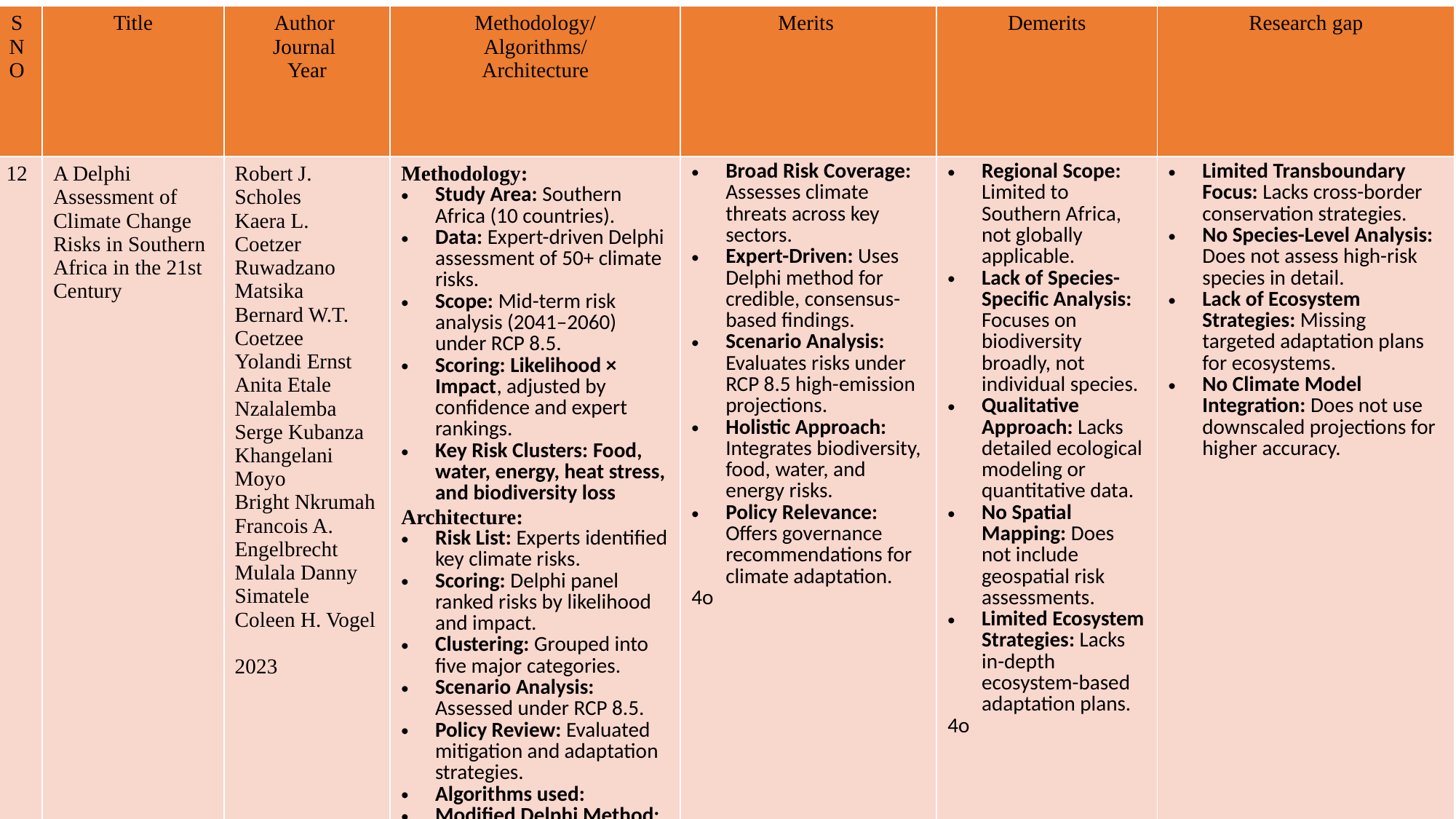

| S N O | Title | Author  Journal  Year | Methodology/ Algorithms/ Architecture | Merits | Demerits | Research gap |
| --- | --- | --- | --- | --- | --- | --- |
| 12 | A Delphi Assessment of Climate Change Risks in Southern Africa in the 21st Century | Robert J. Scholes Kaera L. Coetzer Ruwadzano Matsika Bernard W.T. Coetzee Yolandi Ernst Anita Etale Nzalalemba Serge Kubanza Khangelani Moyo Bright Nkrumah Francois A. Engelbrecht Mulala Danny Simatele Coleen H. Vogel 2023 | Methodology: Study Area: Southern Africa (10 countries). Data: Expert-driven Delphi assessment of 50+ climate risks. Scope: Mid-term risk analysis (2041–2060) under RCP 8.5. Scoring: Likelihood × Impact, adjusted by confidence and expert rankings. Key Risk Clusters: Food, water, energy, heat stress, and biodiversity loss Architecture: Risk List: Experts identified key climate risks. Scoring: Delphi panel ranked risks by likelihood and impact. Clustering: Grouped into five major categories. Scenario Analysis: Assessed under RCP 8.5. Policy Review: Evaluated mitigation and adaptation strategies. Algorithms used: Modified Delphi Method: Iterative expert-based risk ranking. Risk Scoring Model: Weighted risk scores based on expert consensus. | Broad Risk Coverage: Assesses climate threats across key sectors. Expert-Driven: Uses Delphi method for credible, consensus-based findings. Scenario Analysis: Evaluates risks under RCP 8.5 high-emission projections. Holistic Approach: Integrates biodiversity, food, water, and energy risks. Policy Relevance: Offers governance recommendations for climate adaptation. 4o | Regional Scope: Limited to Southern Africa, not globally applicable. Lack of Species-Specific Analysis: Focuses on biodiversity broadly, not individual species. Qualitative Approach: Lacks detailed ecological modeling or quantitative data. No Spatial Mapping: Does not include geospatial risk assessments. Limited Ecosystem Strategies: Lacks in-depth ecosystem-based adaptation plans. 4o | Limited Transboundary Focus: Lacks cross-border conservation strategies. No Species-Level Analysis: Does not assess high-risk species in detail. Lack of Ecosystem Strategies: Missing targeted adaptation plans for ecosystems. No Climate Model Integration: Does not use downscaled projections for higher accuracy. |
#